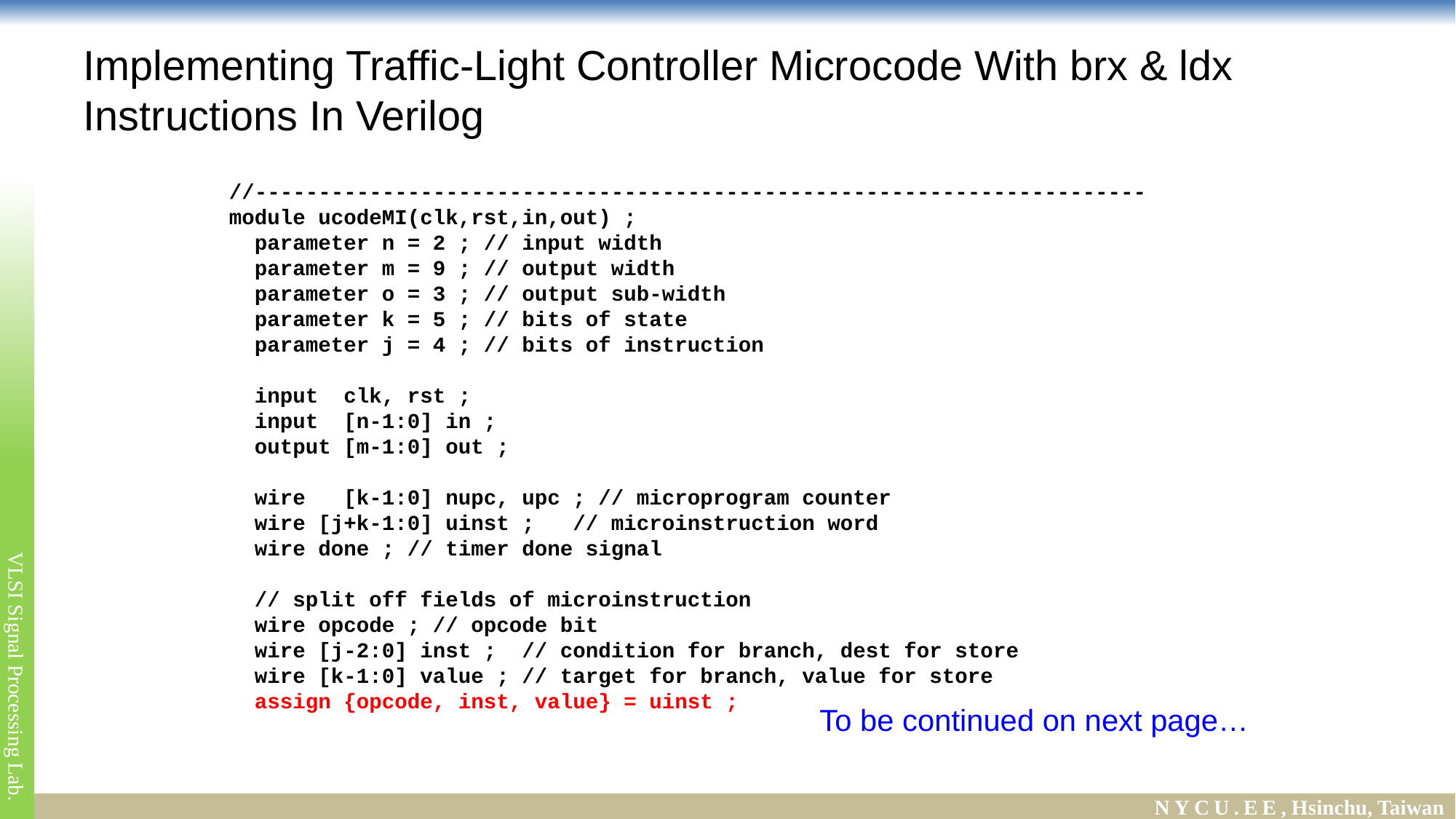

# Implementing Traffic-Light Controller Microcode With brx & ldx Instructions In Verilog
//----------------------------------------------------------------------
module ucodeMI(clk,rst,in,out) ;
  parameter n = 2 ; // input width
  parameter m = 9 ; // output width
  parameter o = 3 ; // output sub-width
  parameter k = 5 ; // bits of state
  parameter j = 4 ; // bits of instruction

  input  clk, rst ;
  input  [n-1:0] in ;
  output [m-1:0] out ;

  wire   [k-1:0] nupc, upc ; // microprogram counter
  wire [j+k-1:0] uinst ;   // microinstruction word
  wire done ; // timer done signal

  // split off fields of microinstruction
  wire opcode ; // opcode bit
  wire [j-2:0] inst ;  // condition for branch, dest for store
  wire [k-1:0] value ; // target for branch, value for store
  assign {opcode, inst, value} = uinst ;
To be continued on next page…